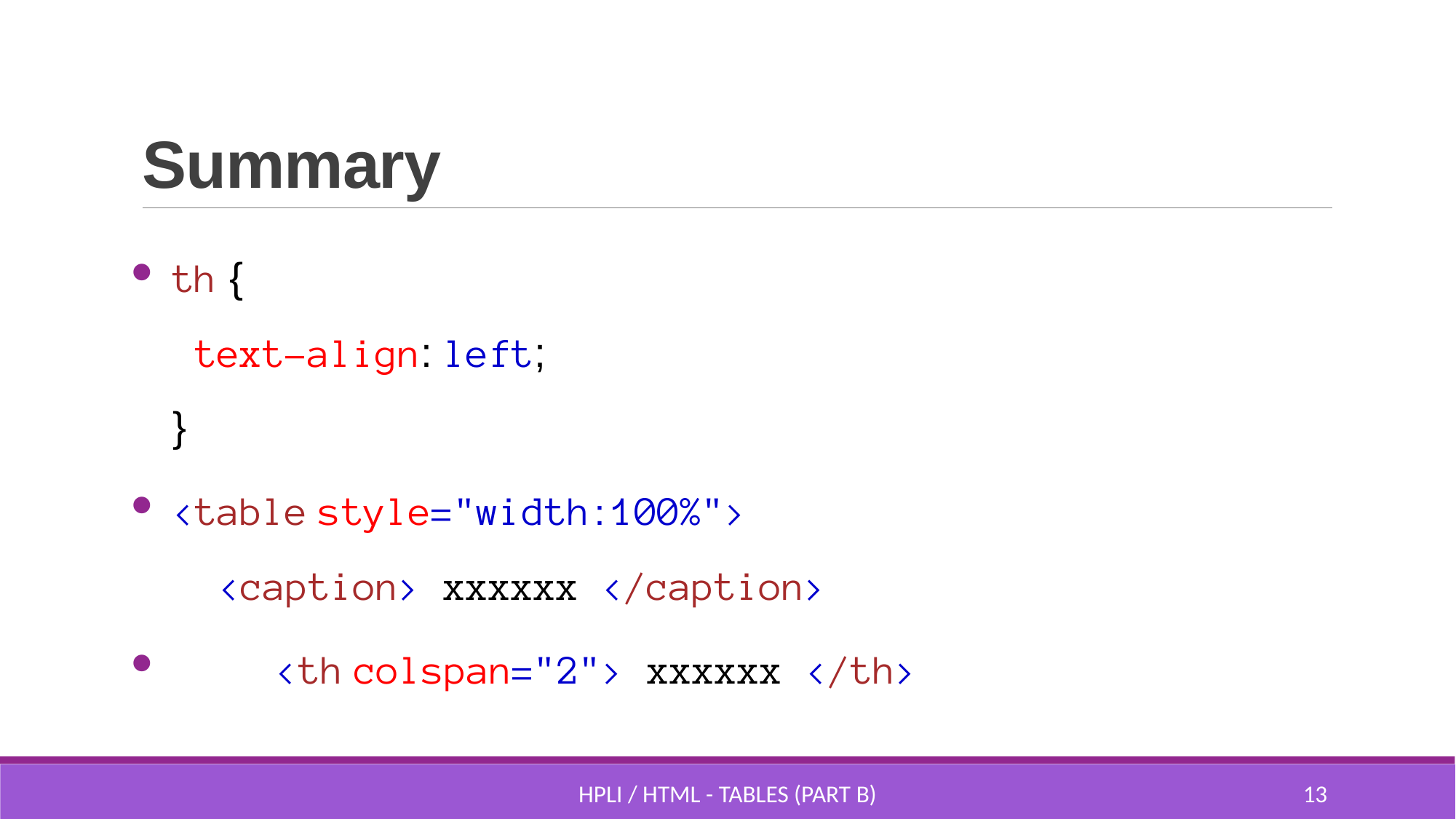

# Summary
th { 
  text-align: left; 
}
<table style="width:100%"> 
    <caption> xxxxxx </caption>
         <th colspan="2"> xxxxxx </th>
HPLI / HTML - Tables (part B)
13